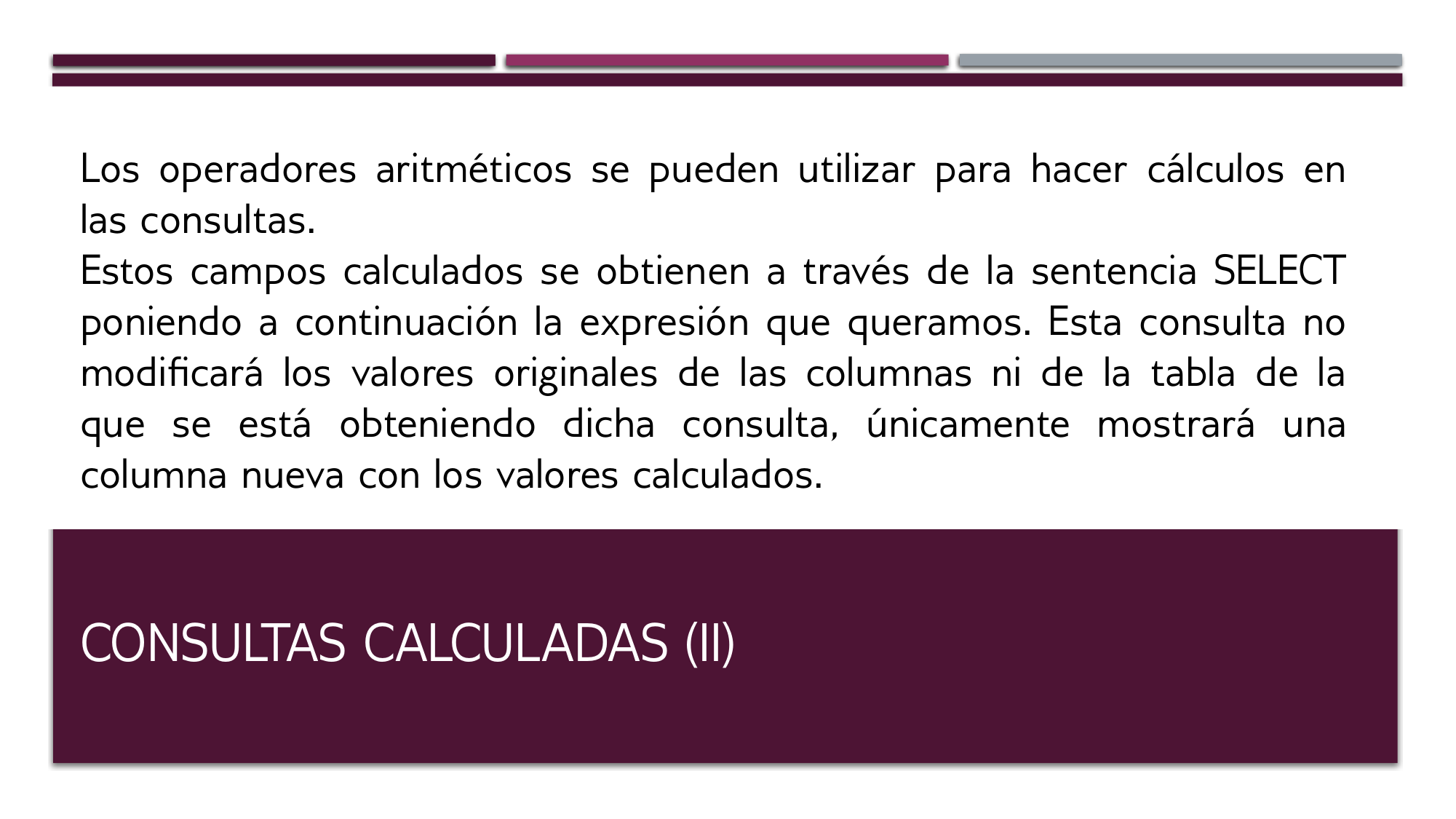

Los operadores aritméticos se pueden utilizar para hacer cálculos en las consultas.
Estos campos calculados se obtienen a través de la sentencia SELECT poniendo a continuación la expresión que queramos. Esta consulta no modificará los valores originales de las columnas ni de la tabla de la que se está obteniendo dicha consulta, únicamente mostrará una columna nueva con los valores calculados.

# CONSULTAS CALCULADAS (II)